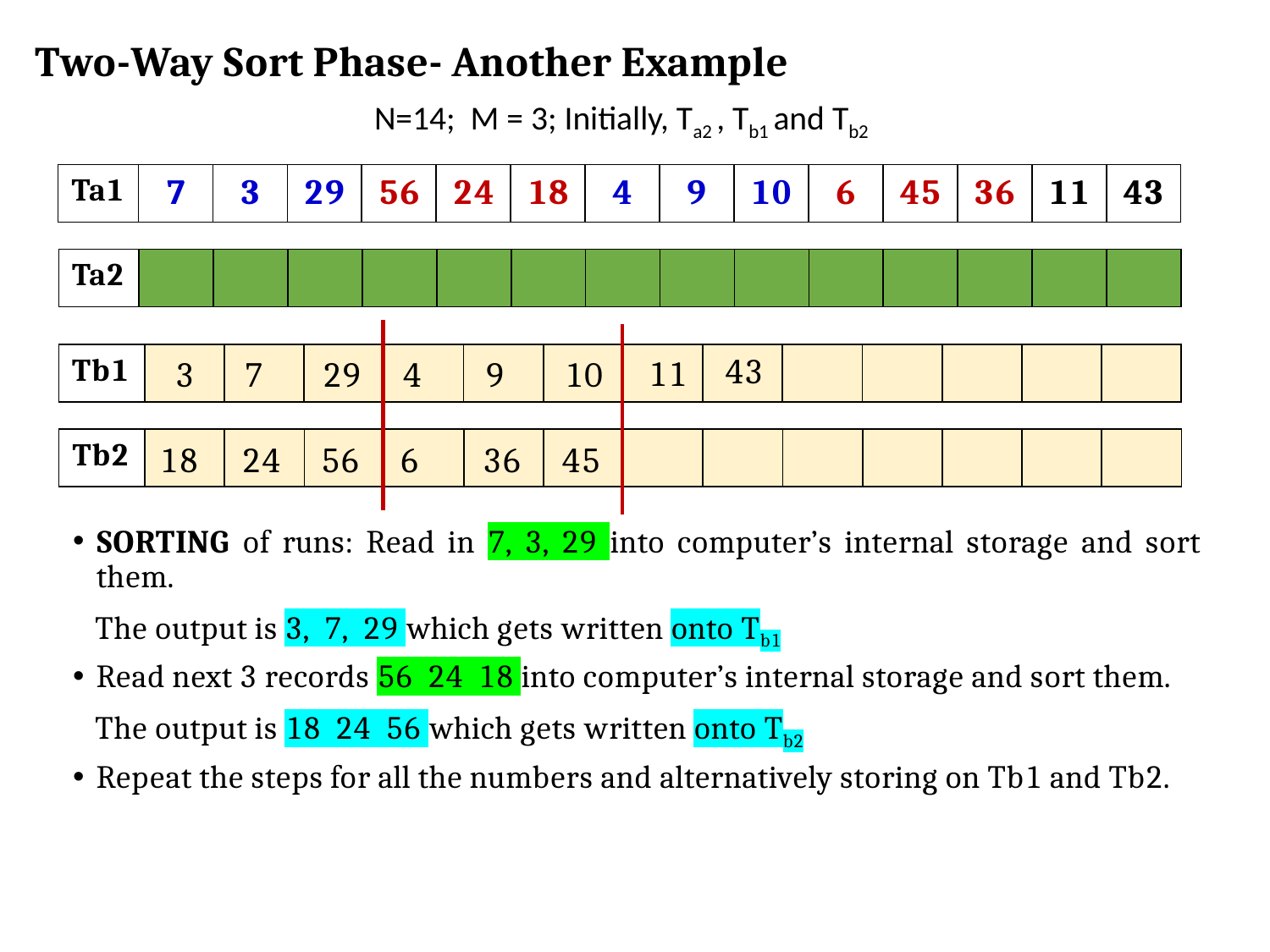

# Two-Way Sort Phase- Another Example
N=14;  M = 3; Initially, Ta2 , Tb1 and Tb2
| Ta1 | 7 | 3 | 29 | 56 | 24 | 18 | 4 | 9 | 10 | 6 | 45 | 36 | 11 | 43 |
| --- | --- | --- | --- | --- | --- | --- | --- | --- | --- | --- | --- | --- | --- | --- |
| Ta2 |  |  |  |  |  |  |  |  |  |  |  |  |  |  |
| --- | --- | --- | --- | --- | --- | --- | --- | --- | --- | --- | --- | --- | --- | --- |
43
| Tb1 |  |  |  |  |  |  |  |  |  |  |  |  |  |
| --- | --- | --- | --- | --- | --- | --- | --- | --- | --- | --- | --- | --- | --- |
11
3
7
29
4
9
10
| Tb2 |  |  |  |  |  |  |  |  |  |  |  |  |  |
| --- | --- | --- | --- | --- | --- | --- | --- | --- | --- | --- | --- | --- | --- |
18
24
56
6
36
45
SORTING of runs: Read in 7, 3, 29 into computer’s internal storage and sort them.
   The output is 3,  7,  29 which gets written onto Tb1
Read next 3 records 56  24  18 into computer’s internal storage and sort them.
   The output is 18  24  56 which gets written onto Tb2
Repeat the steps for all the numbers and alternatively storing on Tb1 and Tb2.